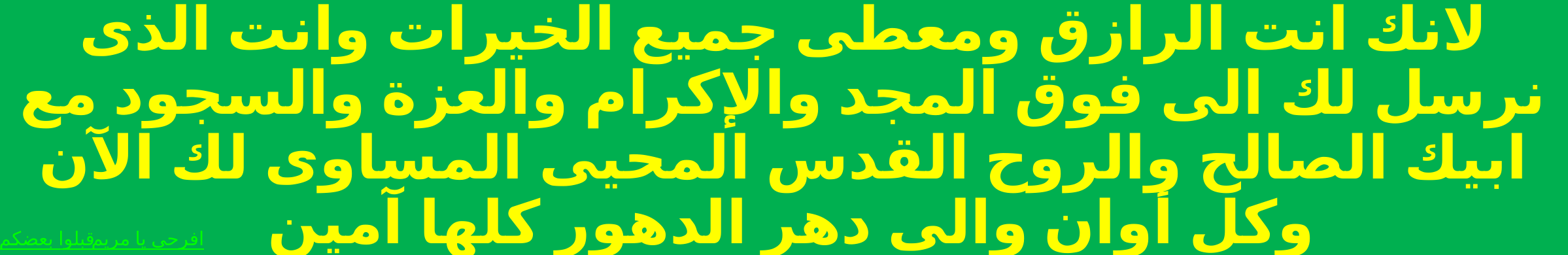

لانك انت الرازق ومعطى جميع الخيرات وانت الذى نرسل لك الى فوق المجد والإكرام والعزة والسجود مع ابيك الصالح والروح القدس المحيى المساوى لك الآن وكل أوان والى دهر الدهور كلها آمين
افرحى يا مريم
قبلوا بعضكم